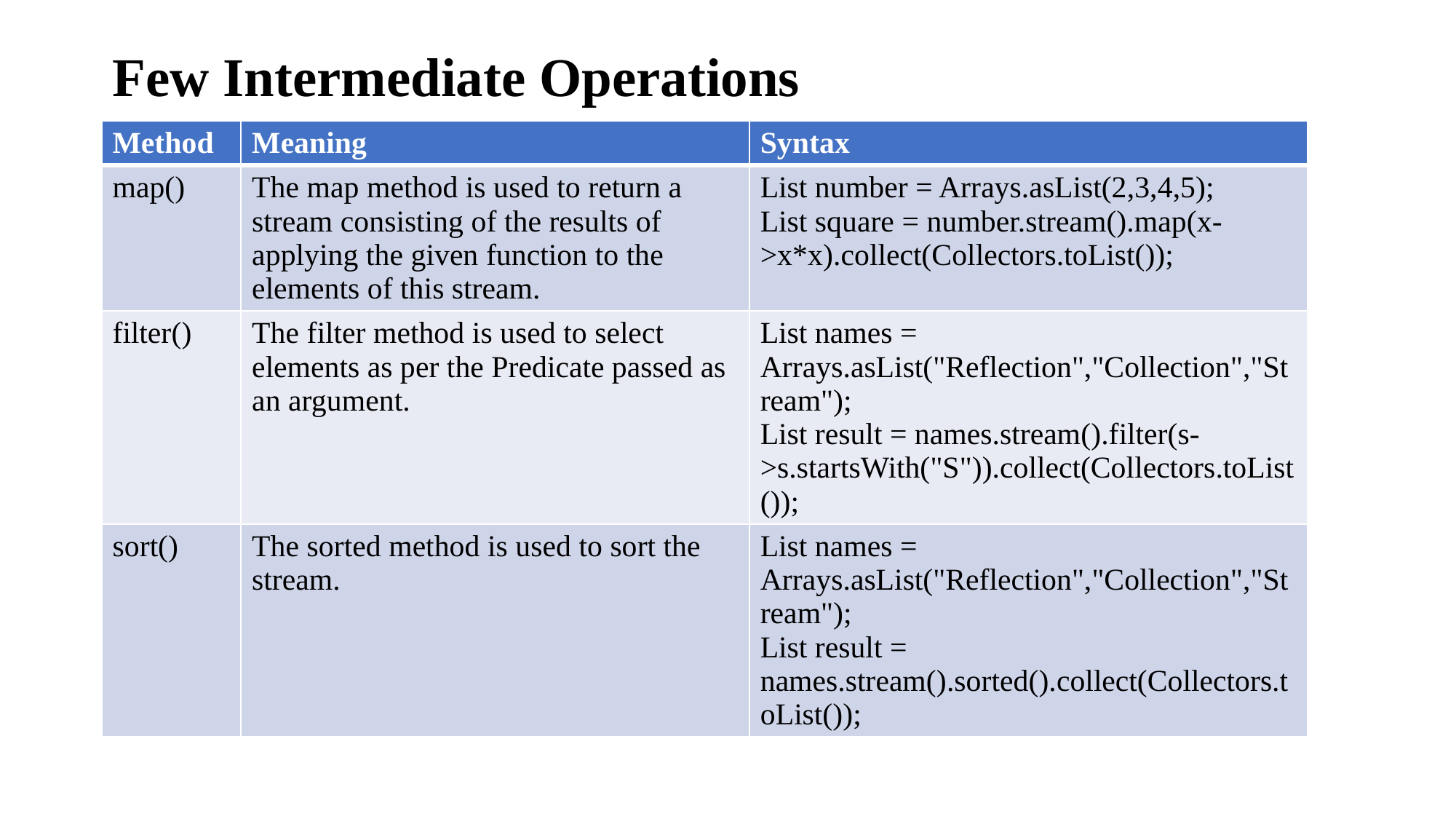

# Few Intermediate Operations
| Method | Meaning | Syntax |
| --- | --- | --- |
| map() | The map method is used to return a stream consisting of the results of applying the given function to the elements of this stream. | List number = Arrays.asList(2,3,4,5); List square = number.stream().map(x->x\*x).collect(Collectors.toList()); |
| filter() | The filter method is used to select elements as per the Predicate passed as an argument. | List names = Arrays.asList("Reflection","Collection","Stream"); List result = names.stream().filter(s->s.startsWith("S")).collect(Collectors.toList()); |
| sort() | The sorted method is used to sort the stream. | List names = Arrays.asList("Reflection","Collection","Stream"); List result = names.stream().sorted().collect(Collectors.toList()); |